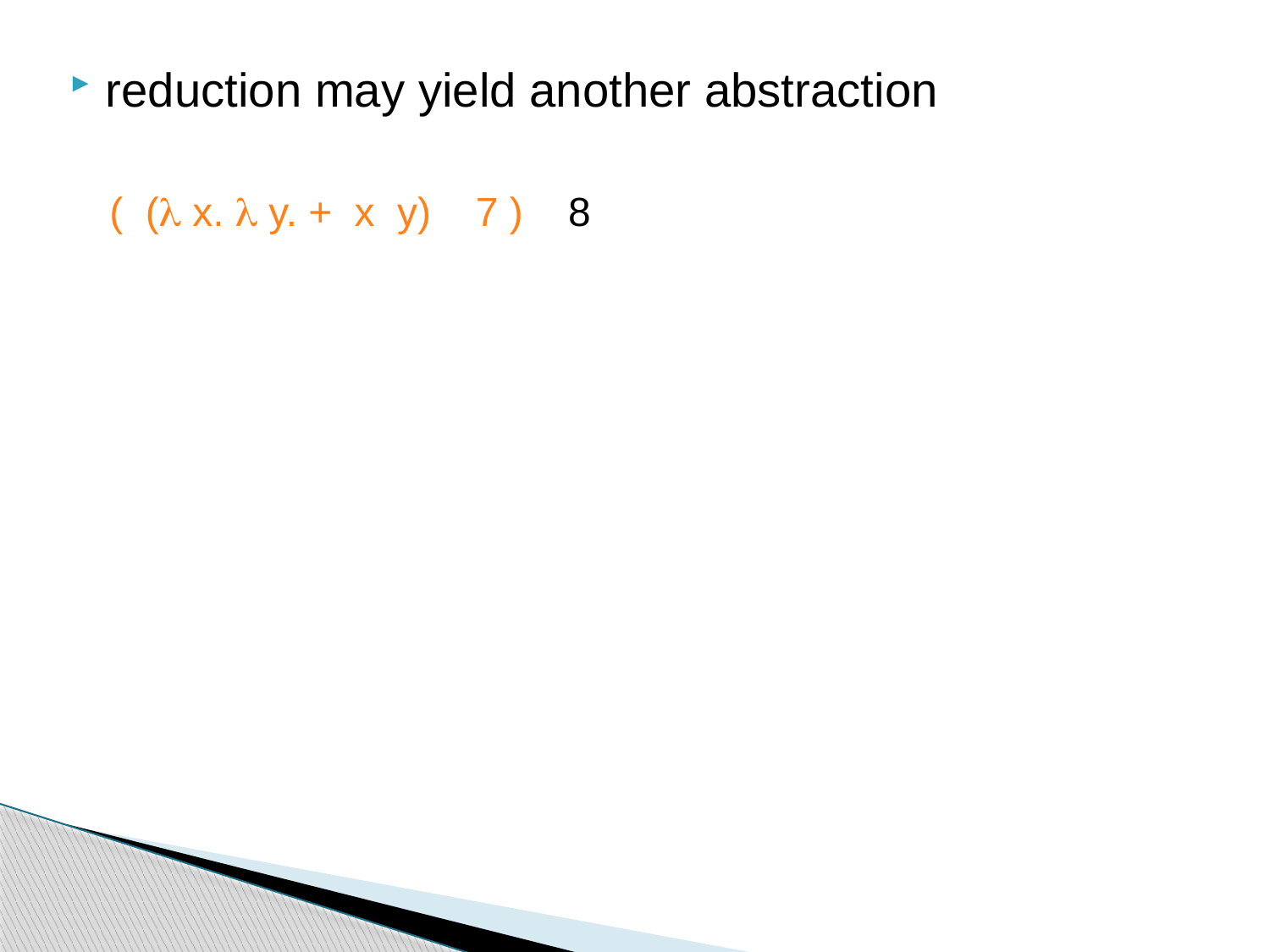

reduction may yield another abstraction

(  (λ x. λ y. +  x  y)    7 )    8